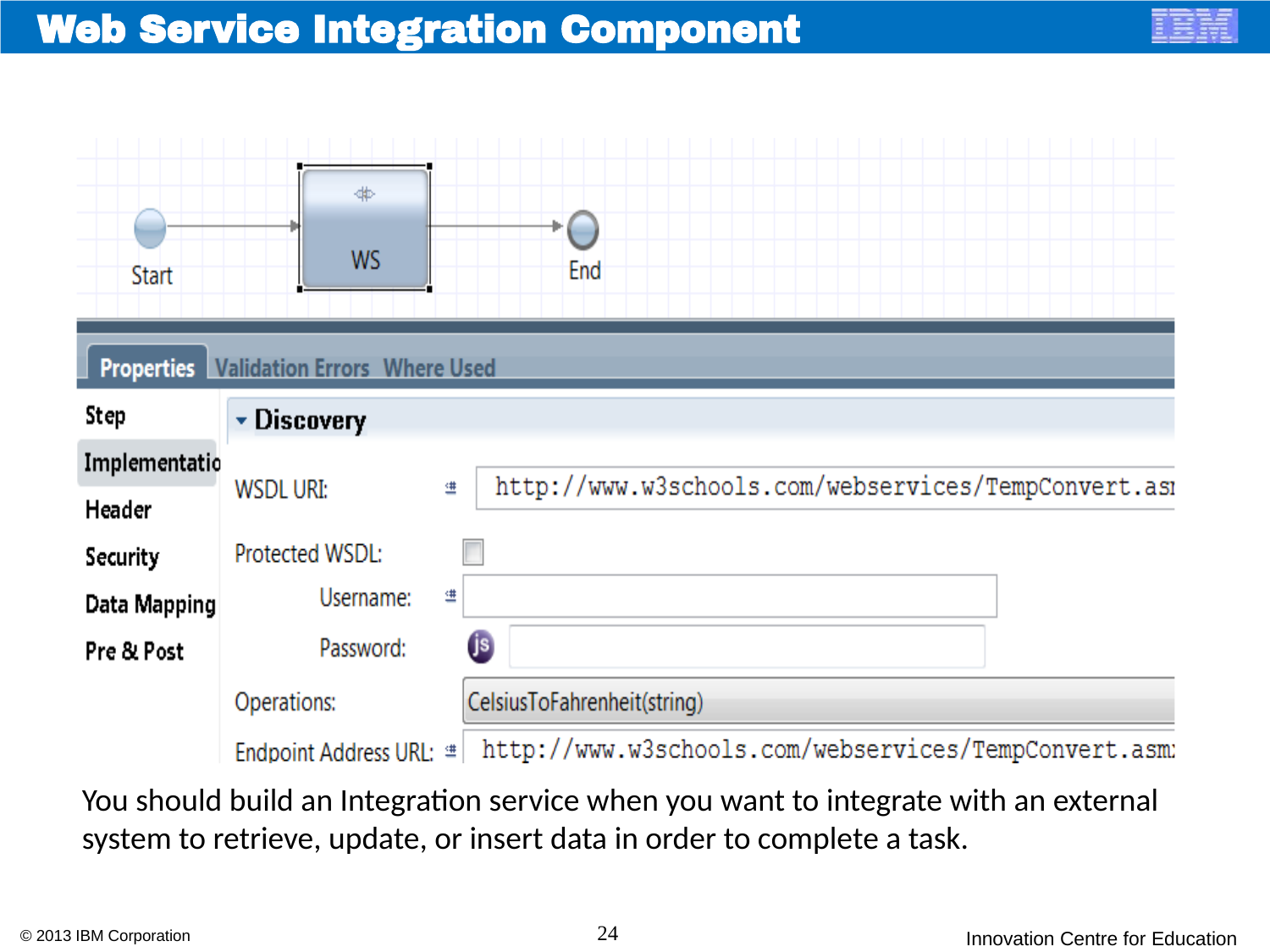

# Web Service Integration Component

You should build an Integration service when you want to integrate with an external system to retrieve, update, or insert data in order to complete a task.
24
© 2013 IBM Corporation
Innovation Centre for Education